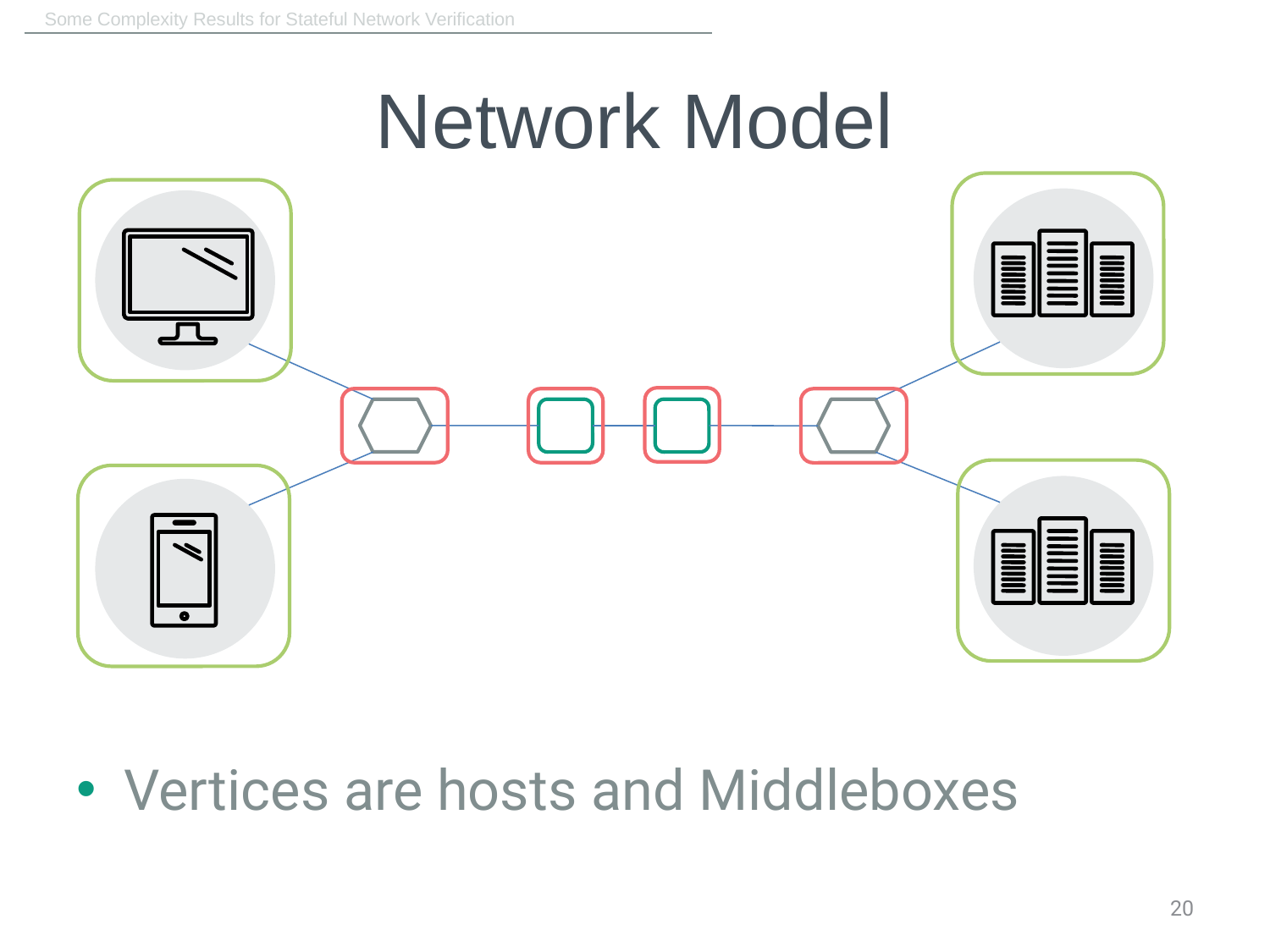

# Network Model

Vertices are hosts and Middleboxes
20